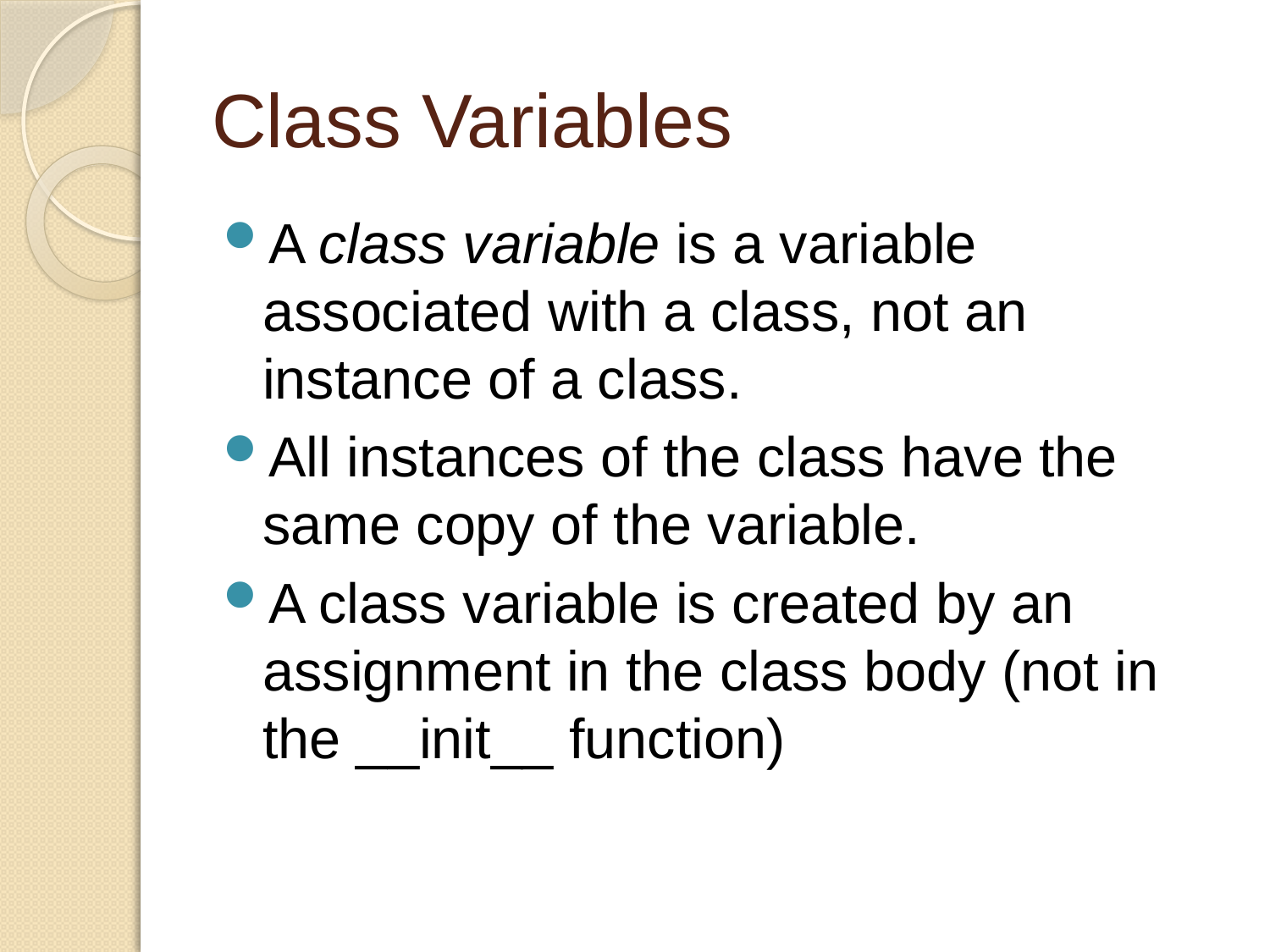

# Class Variables
A class variable is a variable associated with a class, not an instance of a class.
All instances of the class have the same copy of the variable.
A class variable is created by an assignment in the class body (not in the __init__ function)